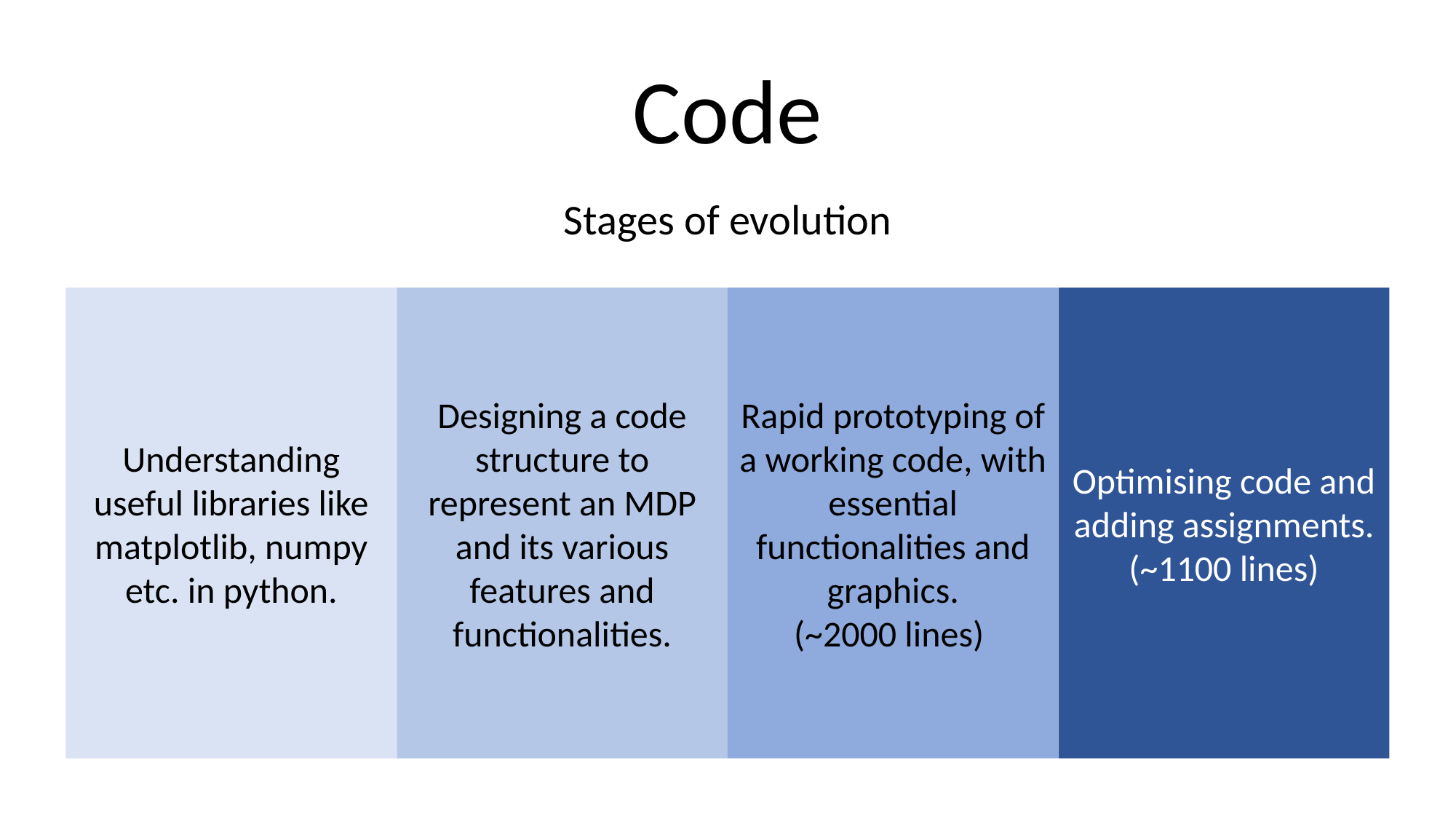

Code
Stages of evolution
Understanding useful libraries like matplotlib, numpy etc. in python.
Designing a code structure to represent an MDP and its various features and functionalities.
Rapid prototyping of a working code, with essential functionalities and graphics.
(~2000 lines)
Optimising code and adding assignments.
(~1100 lines)